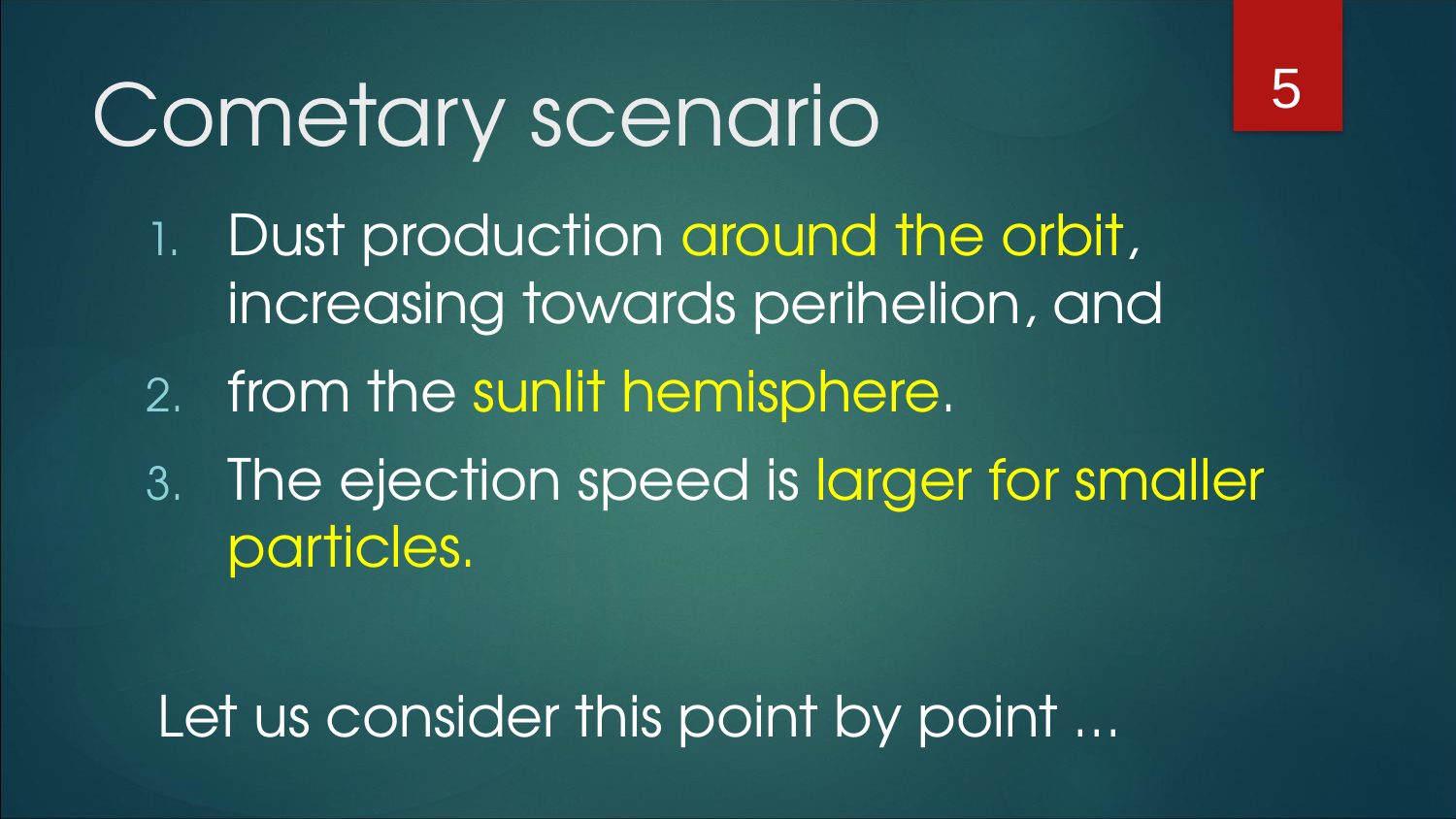

5
# Cometary scenario
Dust production around the orbit, increasing towards perihelion, and
from the sunlit hemisphere.
The ejection speed is larger for smaller particles.

Let us consider this point by point …